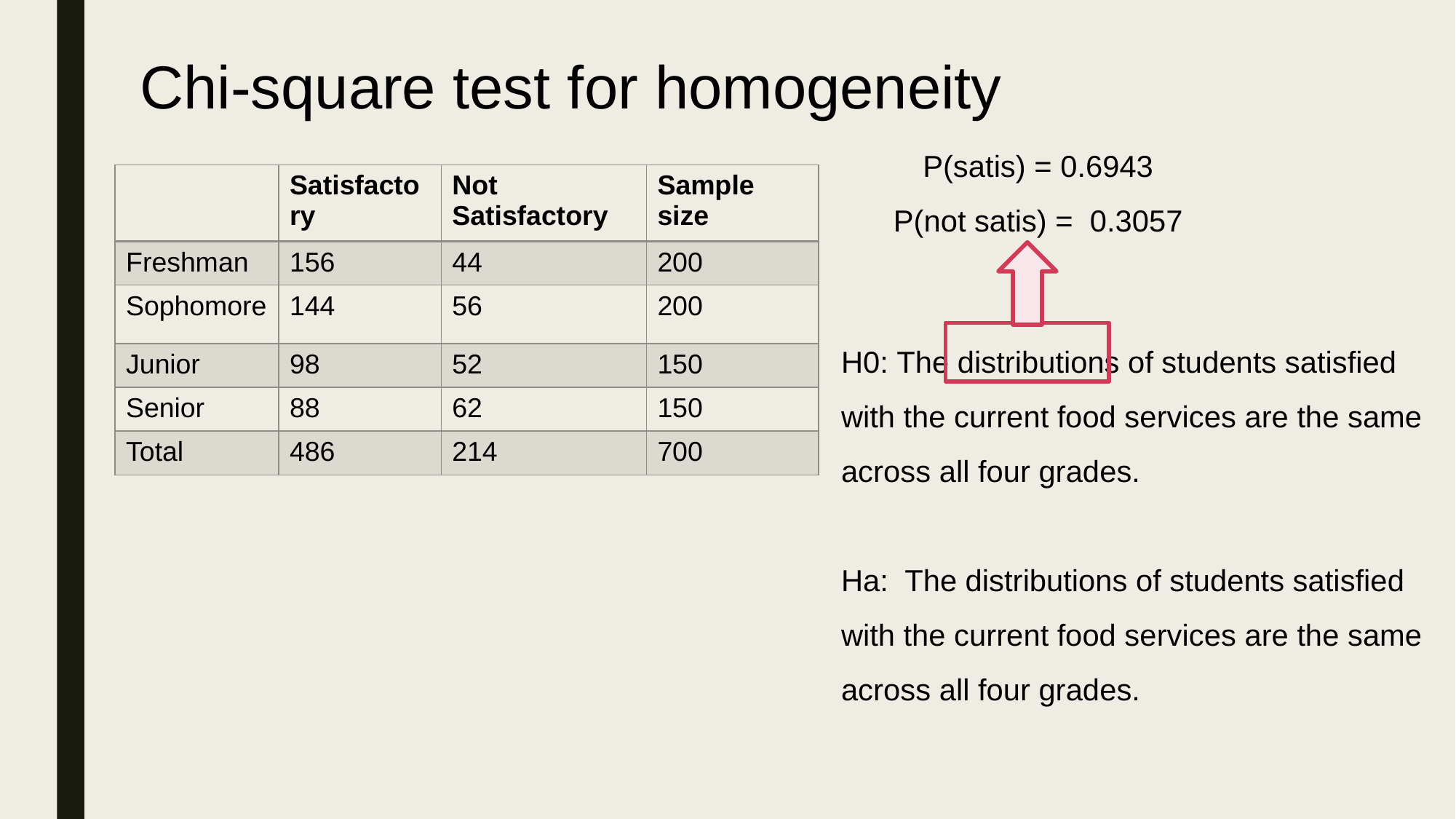

Chi-square test for homogeneity
P(satis) = 0.6943
P(not satis) =  0.3057
|  | Satisfactory | Not Satisfactory | Sample size |
| --- | --- | --- | --- |
| Freshman | 156 | 44 | 200 |
| Sophomore | 144 | 56 | 200 |
| Junior | 98 | 52 | 150 |
| Senior | 88 | 62 | 150 |
| Total | 486 | 214 | 700 |

H0: The distributions of students satisfied with the current food services are the same across all four grades.

Ha:  The distributions of students satisfied with the current food services are the same across all four grades.